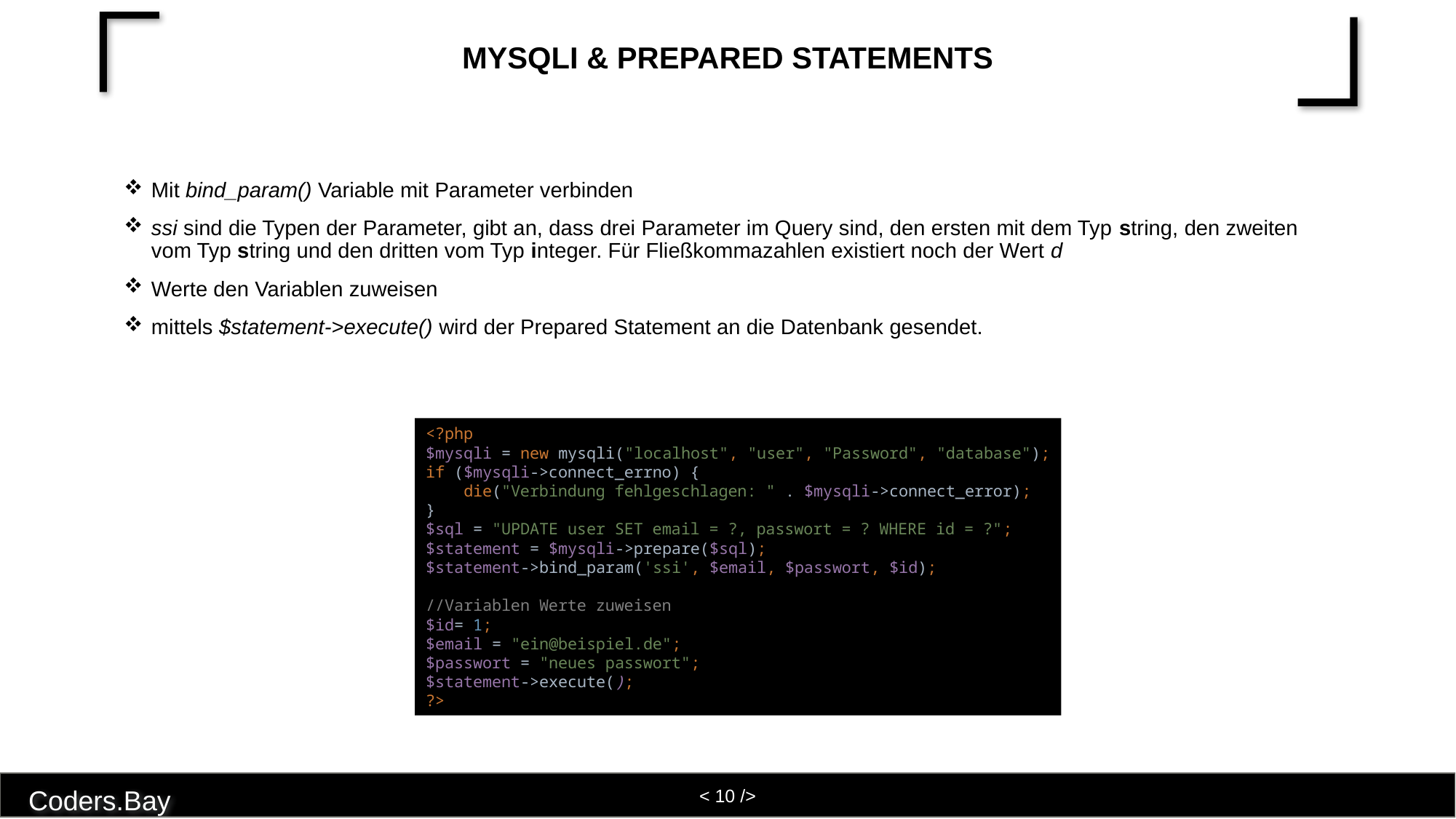

# MySQLi & Prepared Statements
Mit bind_param() Variable mit Parameter verbinden
ssi sind die Typen der Parameter, gibt an, dass drei Parameter im Query sind, den ersten mit dem Typ string, den zweiten vom Typ string und den dritten vom Typ integer. Für Fließkommazahlen existiert noch der Wert d
Werte den Variablen zuweisen
mittels $statement->execute() wird der Prepared Statement an die Datenbank gesendet.
<?php
$mysqli = new mysqli("localhost", "user", "Password", "database");
if ($mysqli->connect_errno) {
    die("Verbindung fehlgeschlagen: " . $mysqli->connect_error);
}
$sql = "UPDATE user SET email = ?, passwort = ? WHERE id = ?";
$statement = $mysqli->prepare($sql);
$statement->bind_param('ssi', $email, $passwort, $id);
//Variablen Werte zuweisen
$id= 1;
$email = "ein@beispiel.de";
$passwort = "neues passwort";
$statement->execute();
?>